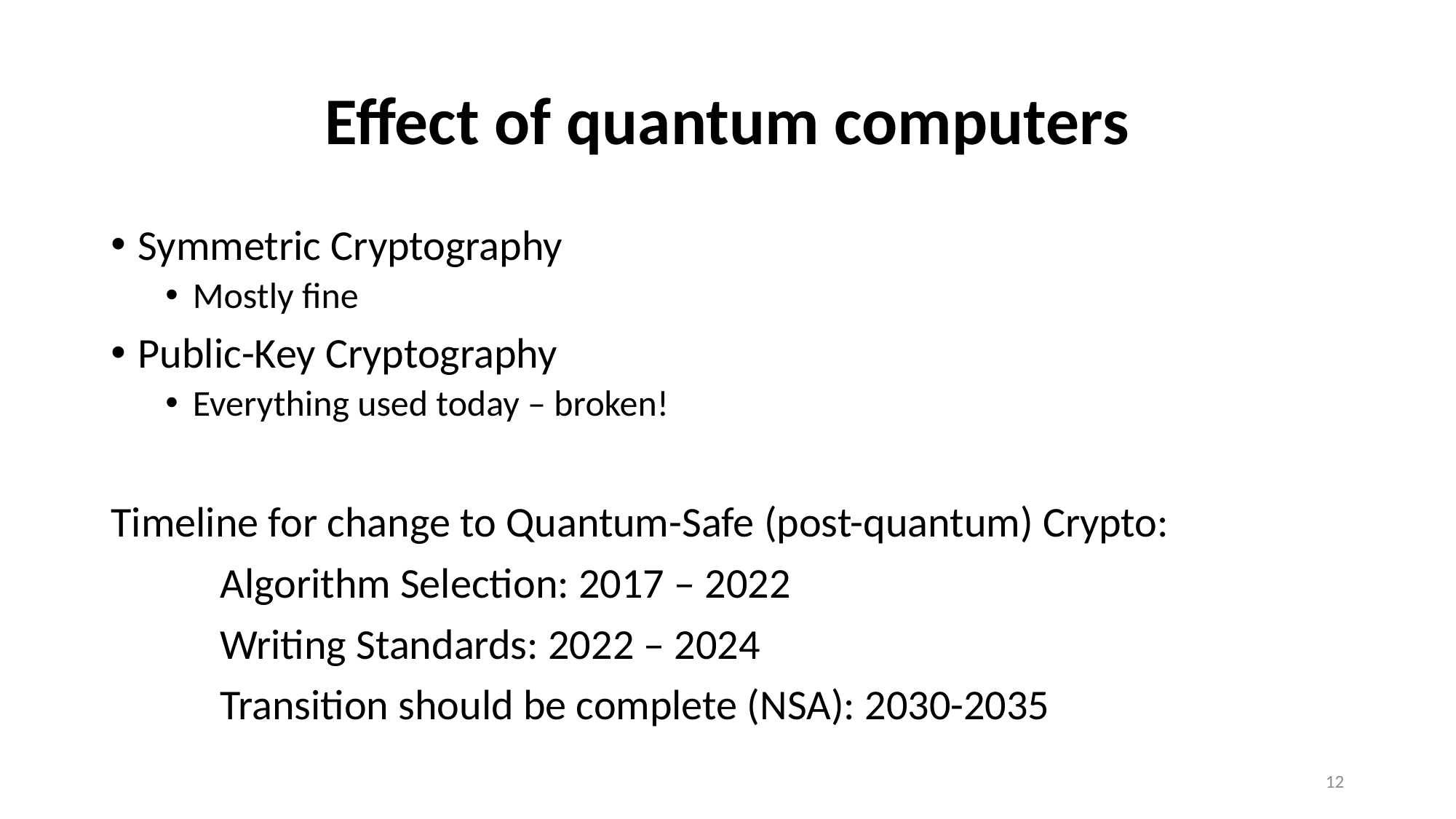

# Effect of quantum computers
Symmetric Cryptography
Mostly fine
Public-Key Cryptography
Everything used today – broken!

Timeline for change to Quantum-Safe (post-quantum) Crypto:
	Algorithm Selection: 2017 – 2022
 	Writing Standards: 2022 – 2024
	Transition should be complete (NSA): 2030-2035
12